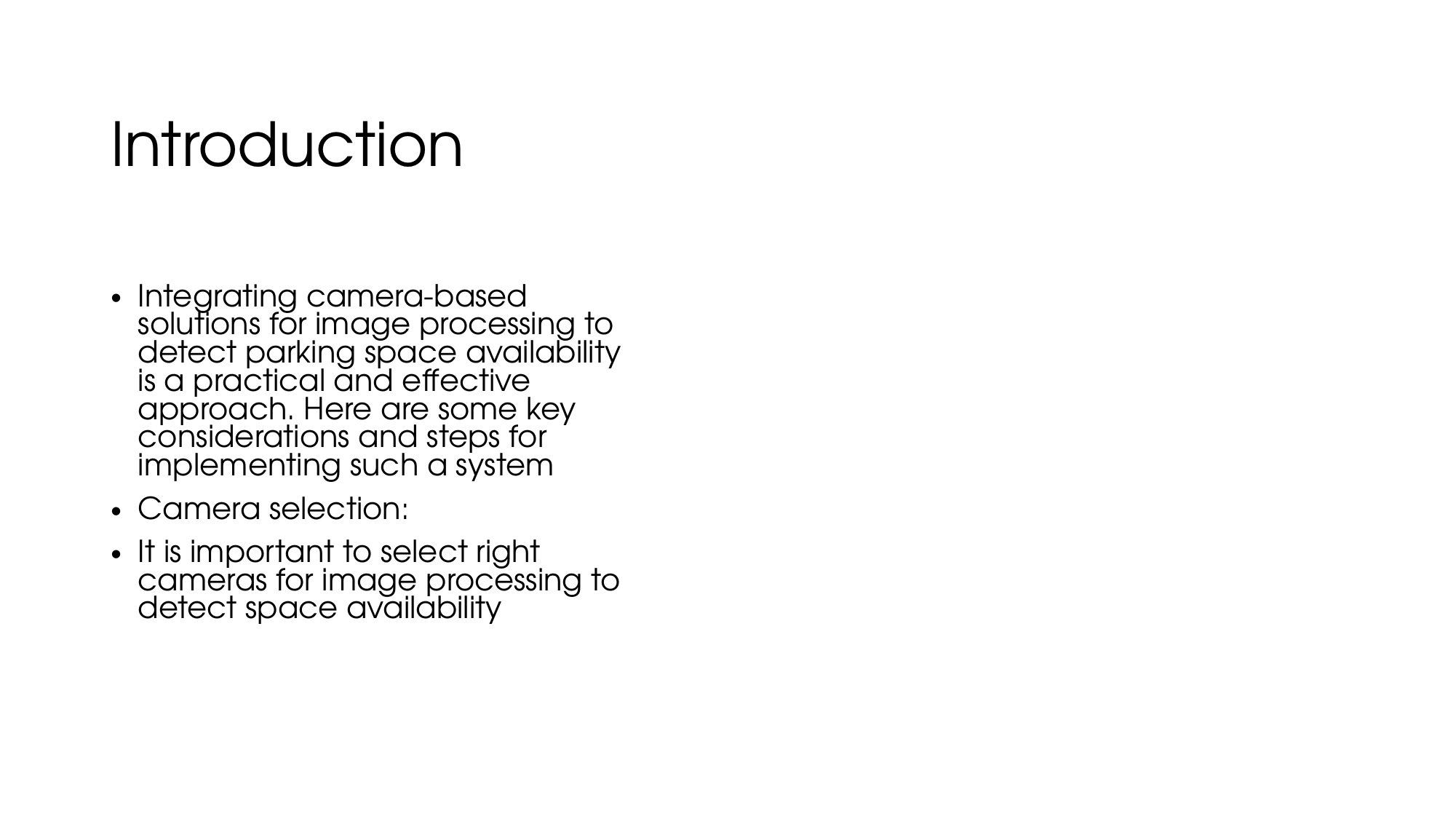

# Introduction
Integrating camera-based solutions for image processing to detect parking space availability is a practical and effective approach. Here are some key considerations and steps for implementing such a system
Camera selection:
It is important to select right cameras for image processing to detect space availability